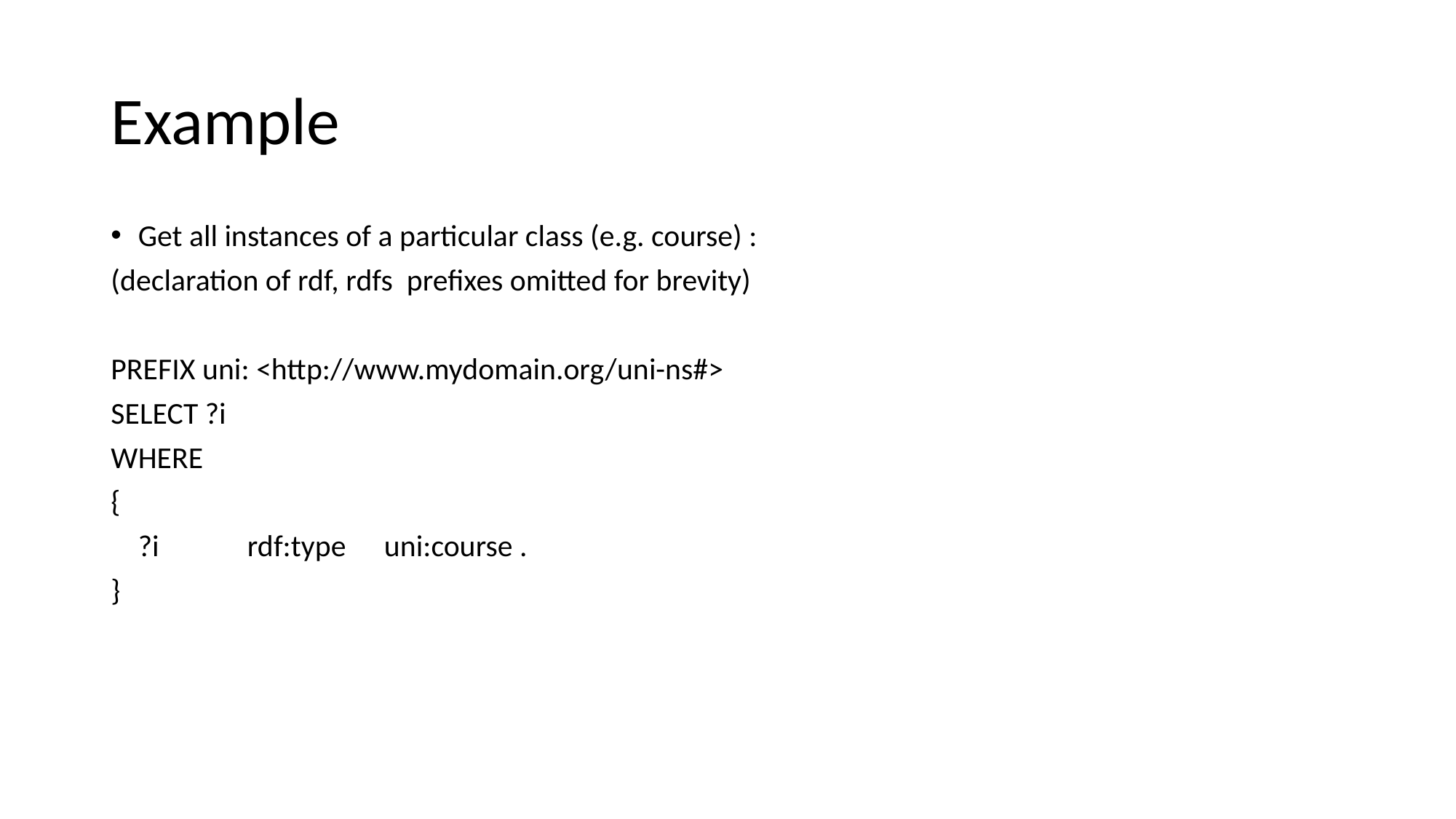

# Example
Get all instances of a particular class (e.g. course) :
(declaration of rdf, rdfs  prefixes omitted for brevity)

PREFIX uni: <http://www.mydomain.org/uni-ns#>
SELECT ?i
WHERE
{
	?i	rdf:type	    uni:course .
}